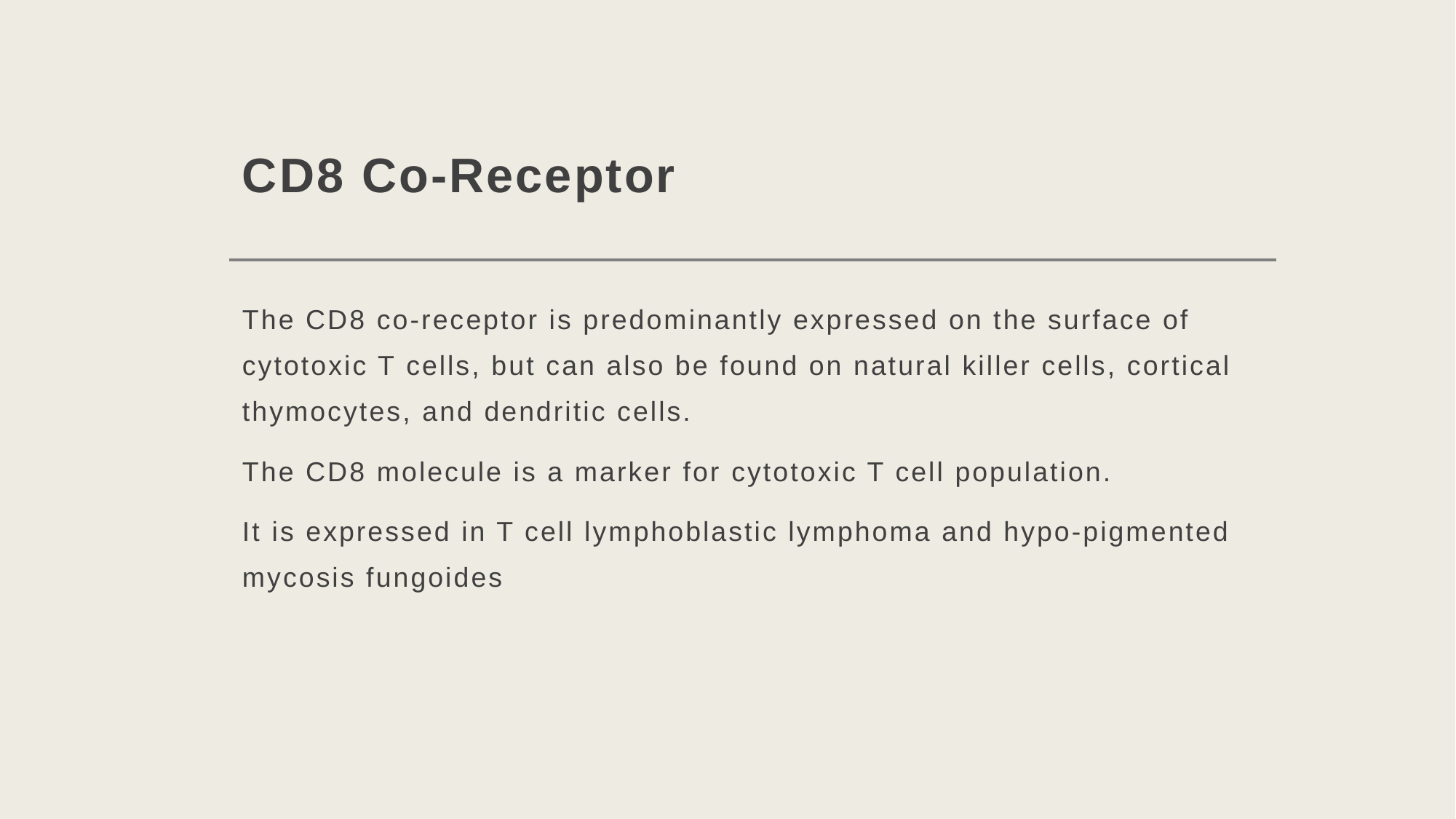

# CD8 Co-Receptor
The CD8 co-receptor is predominantly expressed on the surface of cytotoxic T cells, but can also be found on natural killer cells, cortical thymocytes, and dendritic cells.
The CD8 molecule is a marker for cytotoxic T cell population.
It is expressed in T cell lymphoblastic lymphoma and hypo-pigmented mycosis fungoides